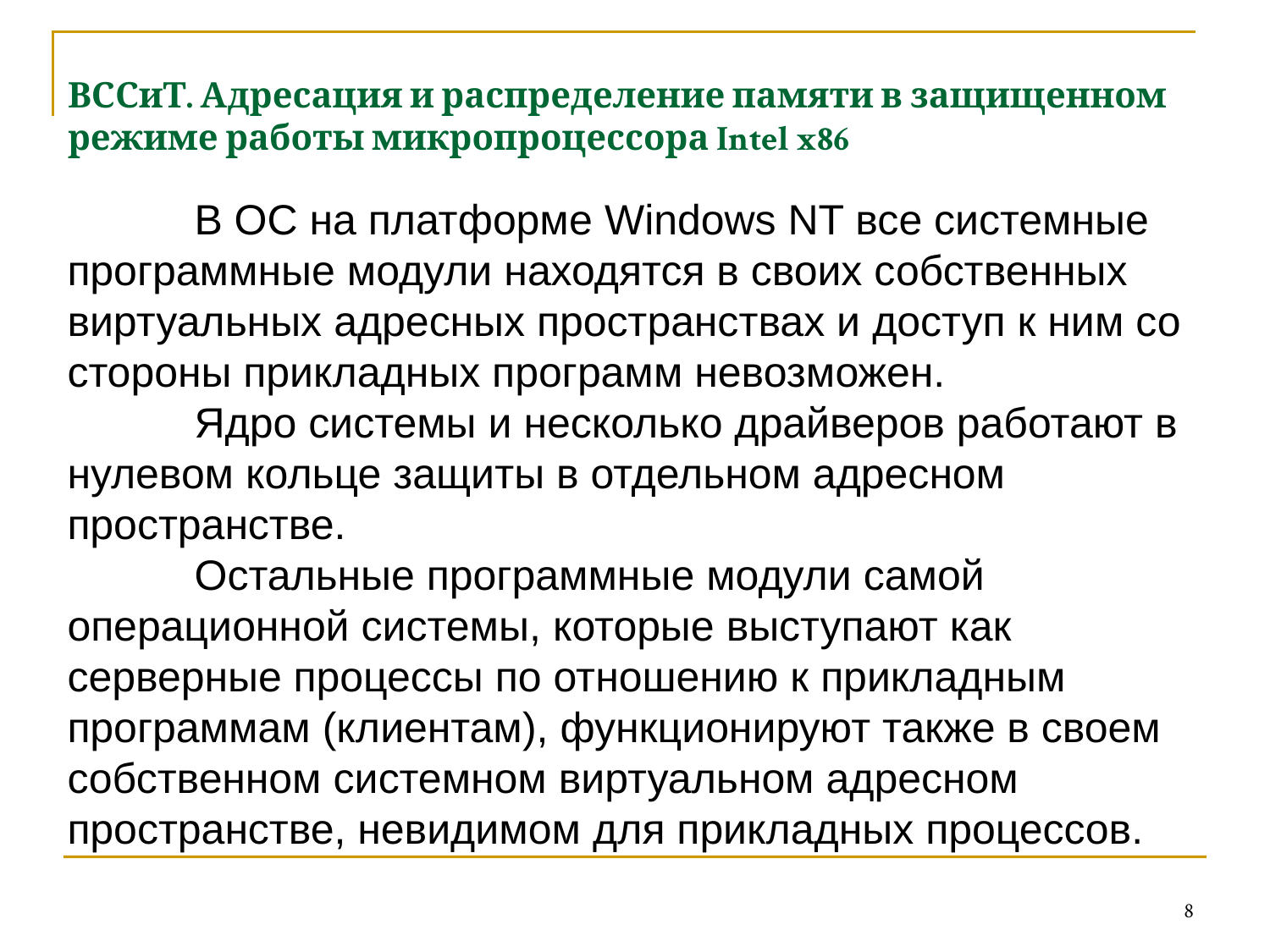

# ВССиТ. Адресация и распределение памяти в защищенном режиме работы микропроцессора Intel x86
	В ОС на платформе Windows NT все системные программные модули находятся в своих собственных виртуальных адресных пространствах и доступ к ним со стороны прикладных программ невозможен.
	Ядро системы и несколько драйверов работают в нулевом кольце защиты в отдельном адресном пространстве.
	Остальные программные модули самой операционной системы, которые выступают как серверные процессы по отношению к прикладным программам (клиентам), функционируют также в своем собственном системном виртуальном адресном пространстве, невидимом для прикладных процессов.
8